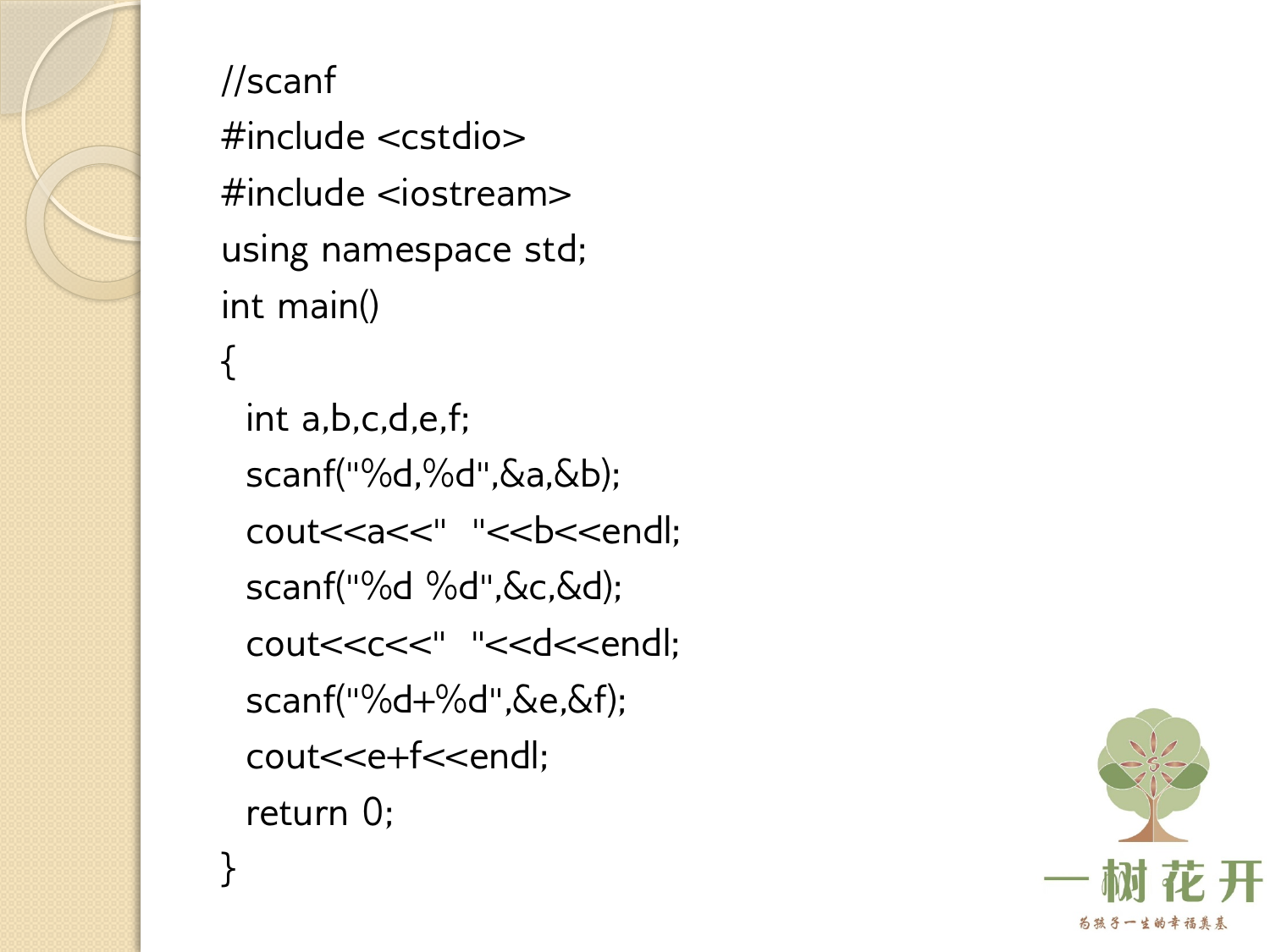

//scanf
#include <cstdio>
#include <iostream>
using namespace std;
int main()
{
  int a,b,c,d,e,f;
  scanf("%d,%d",&a,&b);
  cout<<a<<"  "<<b<<endl;
  scanf("%d %d",&c,&d);
  cout<<c<<"  "<<d<<endl;
  scanf("%d+%d",&e,&f);
  cout<<e+f<<endl;
  return 0;
}